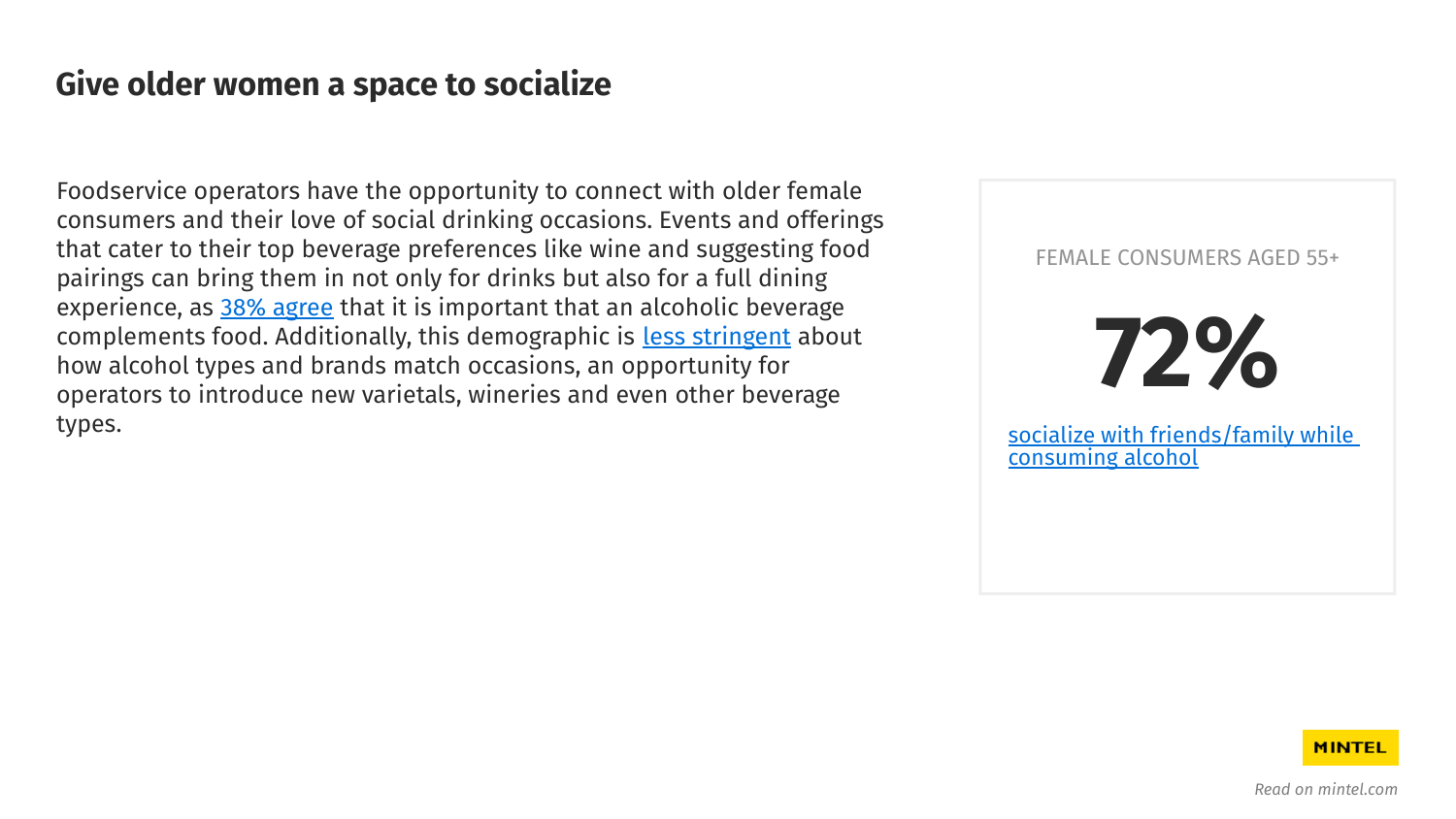

# Give older women a space to socialize
Foodservice operators have the opportunity to connect with older female consumers and their love of social drinking occasions. Events and offerings that cater to their top beverage preferences like wine and suggesting food pairings can bring them in not only for drinks but also for a full dining experience, as 38% agree that it is important that an alcoholic beverage complements food. Additionally, this demographic is less stringent about how alcohol types and brands match occasions, an opportunity for operators to introduce new varietals, wineries and even other beverage types.
Female consumers aged 55+
72%
socialize with friends/family while consuming alcohol

Read on mintel.com